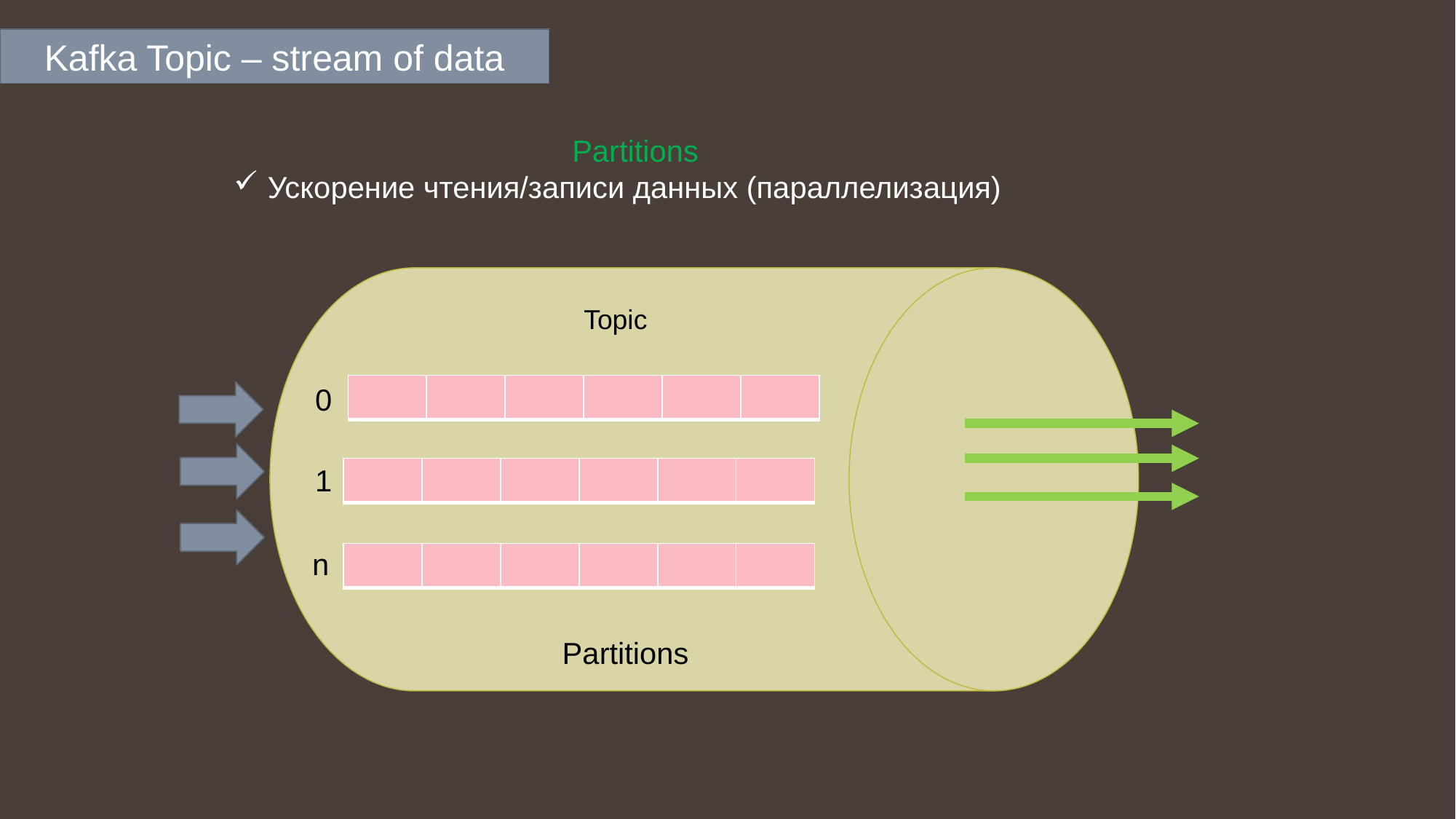

Kafka Topic – stream of data
Partitions
Ускорение чтения/записи данных (параллелизация)

Topic
|  |  |  |  |  |  |
| --- | --- | --- | --- | --- | --- |
0

1
|  |  |  |  |  |  |
| --- | --- | --- | --- | --- | --- |

n
|  |  |  |  |  |  |
| --- | --- | --- | --- | --- | --- |
Partitions